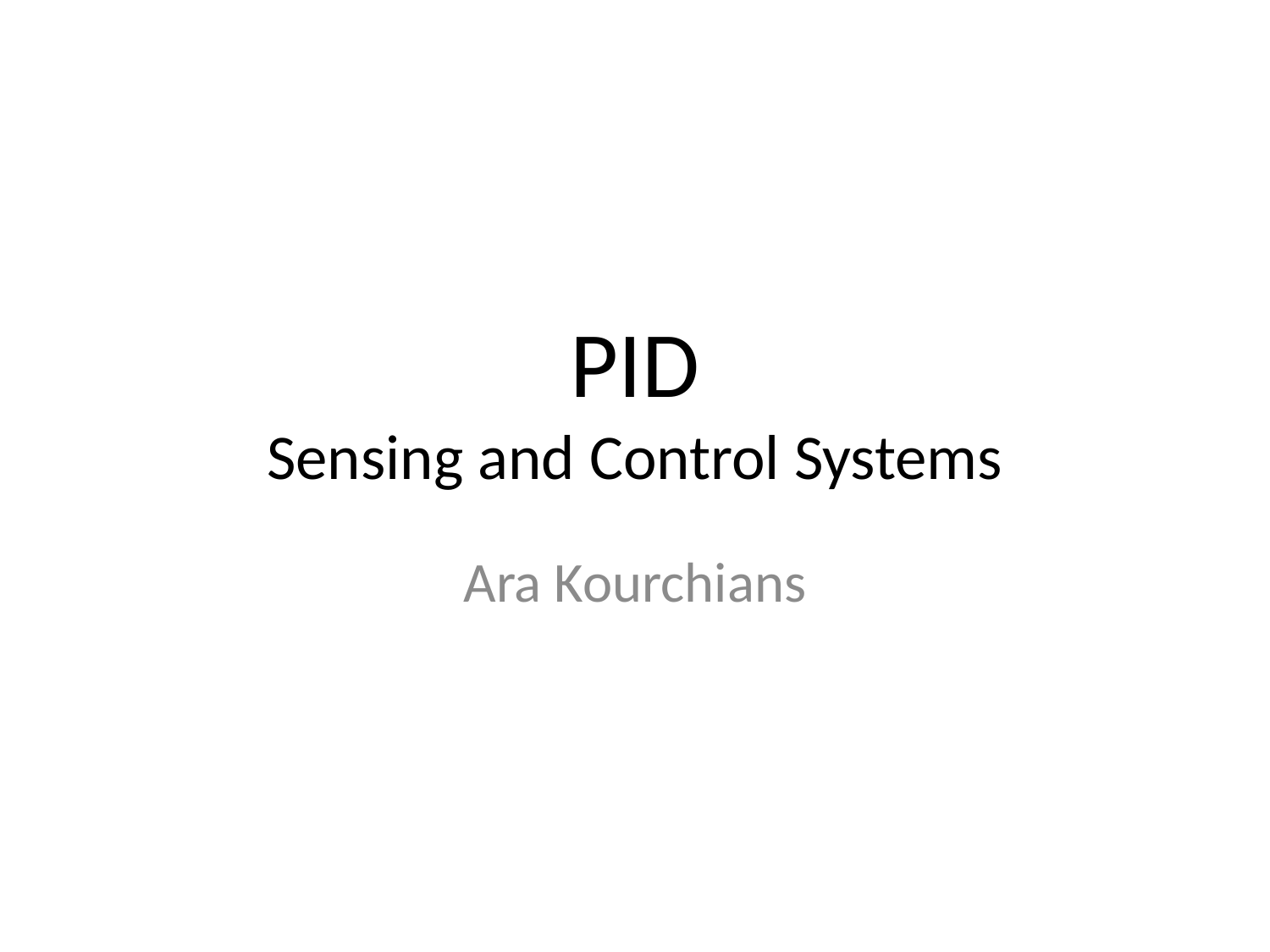

# PID Sensing and Control Systems
Ara Kourchians